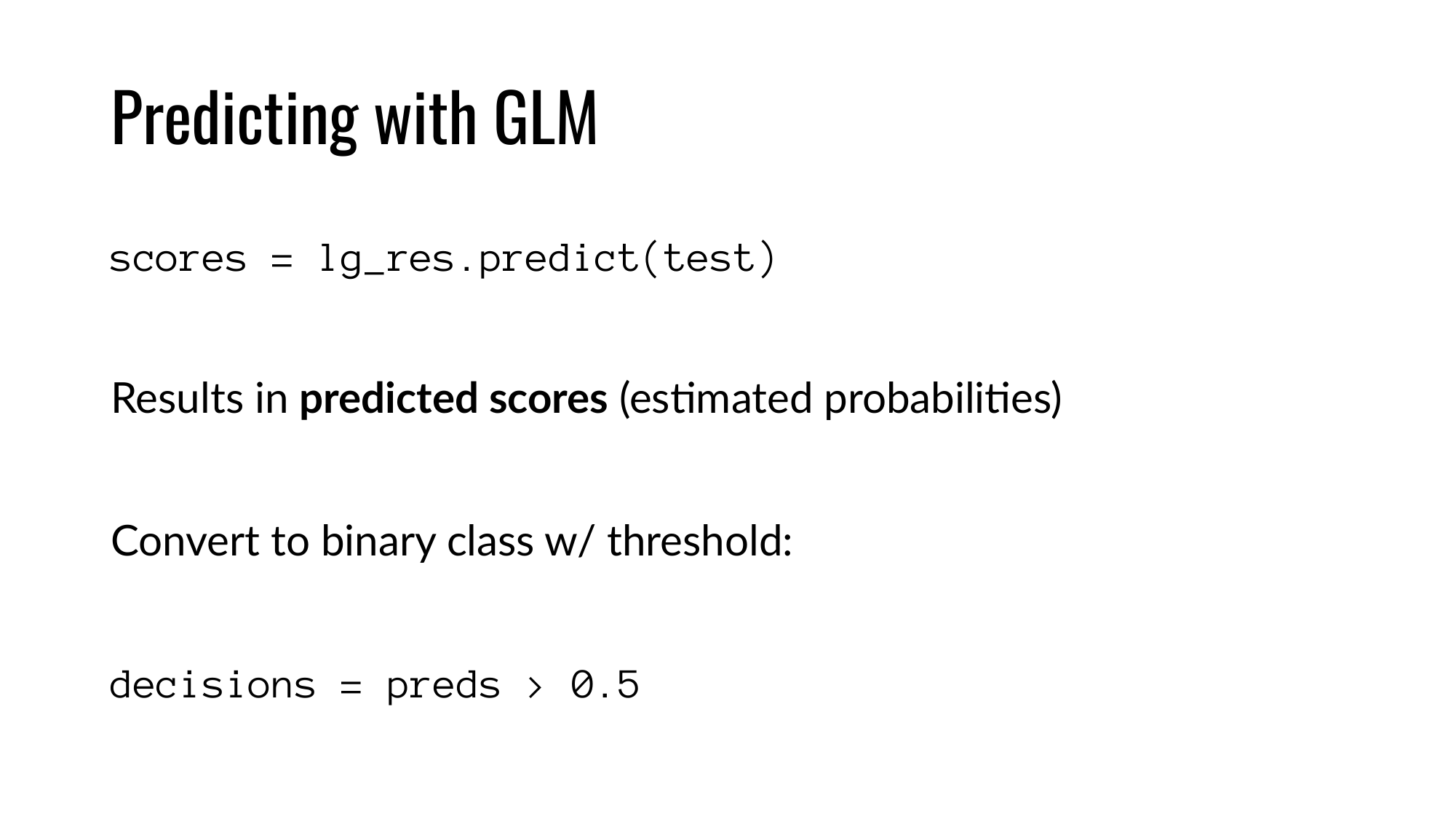

# Predicting with GLM
scores = lg_res.predict(test)

Results in predicted scores (estimated probabilities)

Convert to binary class w/ threshold:

decisions = preds > 0.5